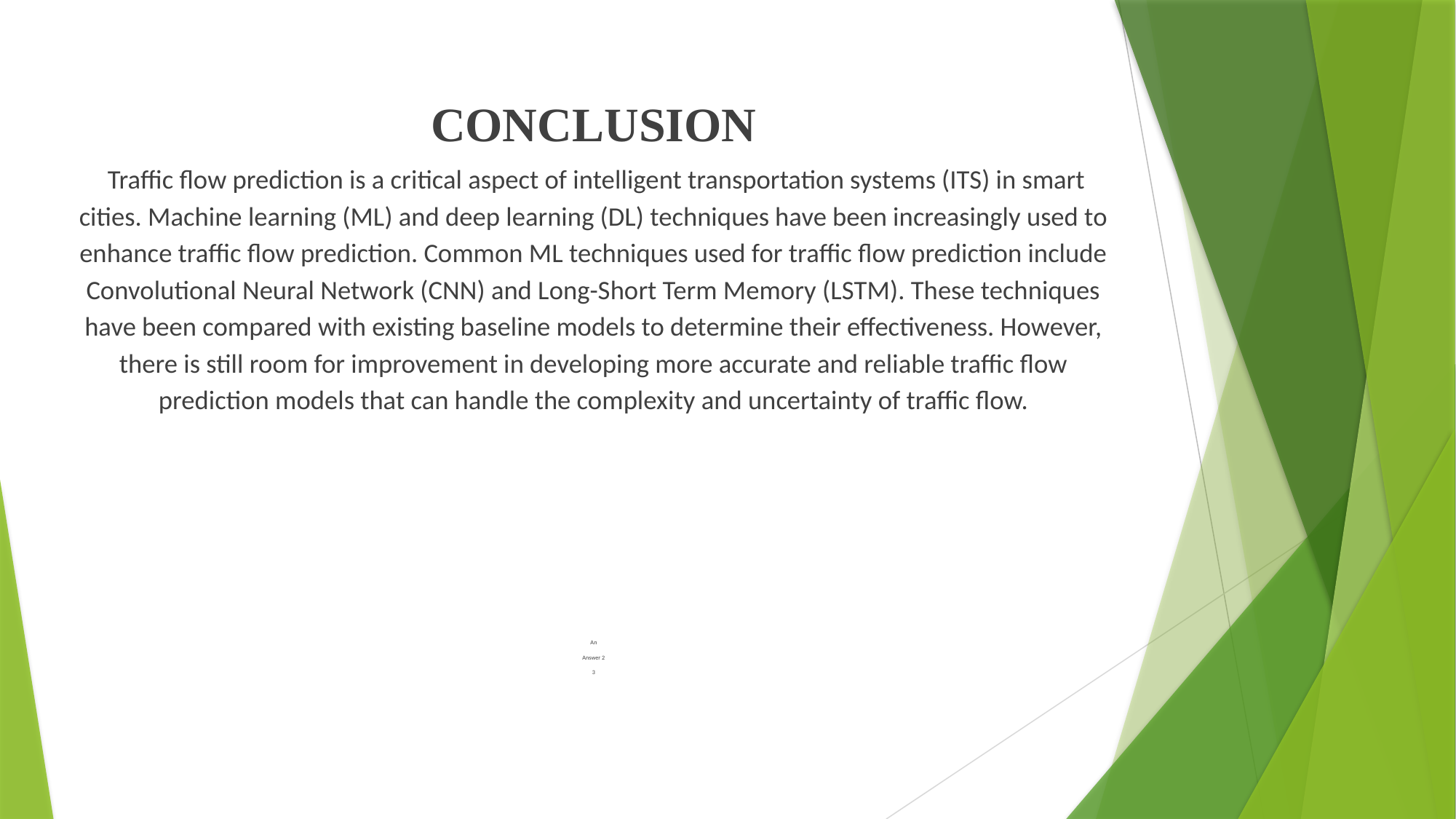

#
CONCLUSION
 Traffic flow prediction is a critical aspect of intelligent transportation systems (ITS) in smart cities. Machine learning (ML) and deep learning (DL) techniques have been increasingly used to enhance traffic flow prediction. Common ML techniques used for traffic flow prediction include Convolutional Neural Network (CNN) and Long-Short Term Memory (LSTM). These techniques have been compared with existing baseline models to determine their effectiveness. However, there is still room for improvement in developing more accurate and reliable traffic flow prediction models that can handle the complexity and uncertainty of traffic flow.

An
Answer 2
3